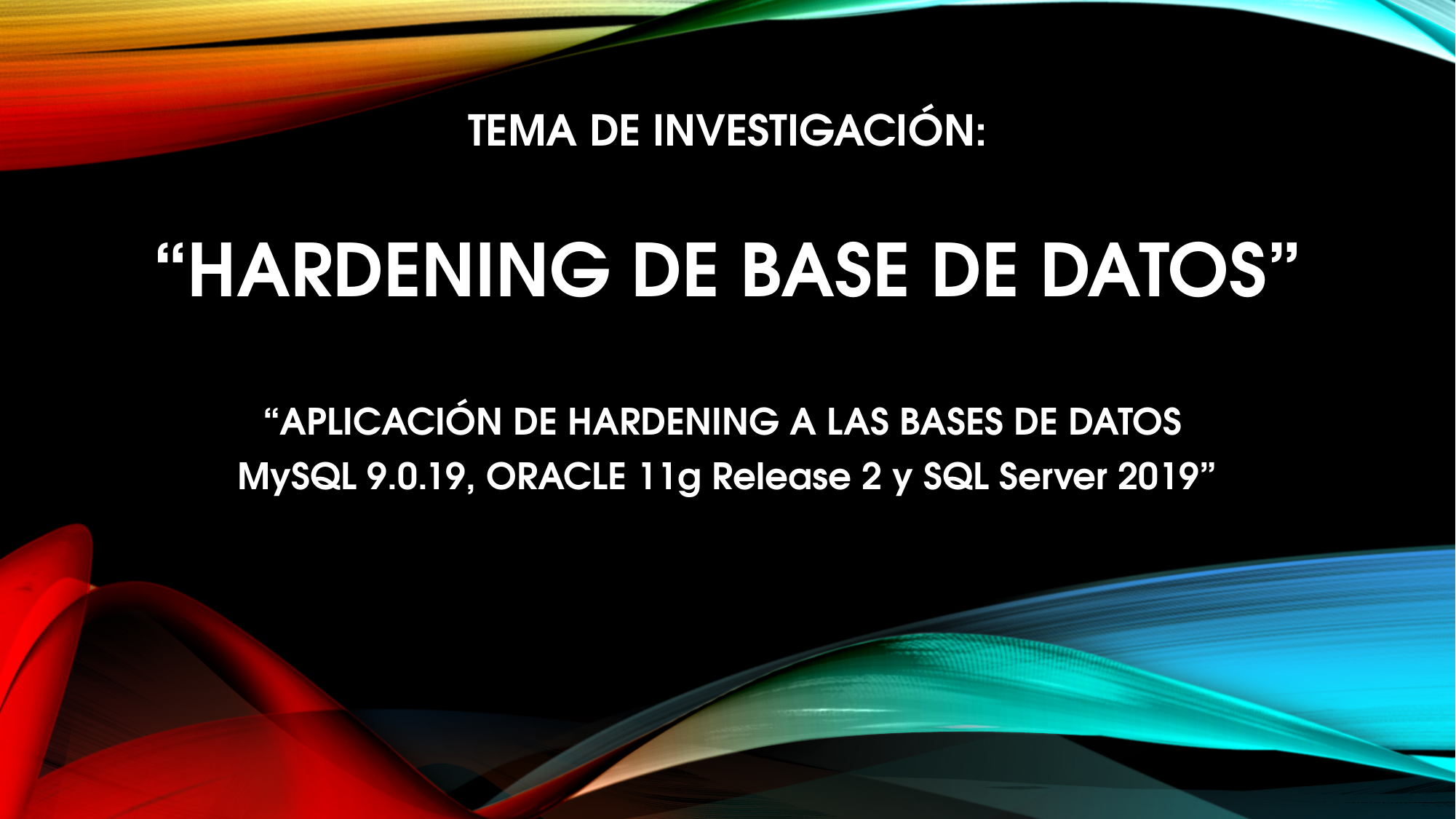

# TEMA DE INVESTIGACIÓN: “HARDENING DE BASE DE DATOS”
“APLICACIÓN DE HARDENING A LAS BASES DE DATOS
MySQL 9.0.19, ORACLE 11g Release 2 y SQL Server 2019”